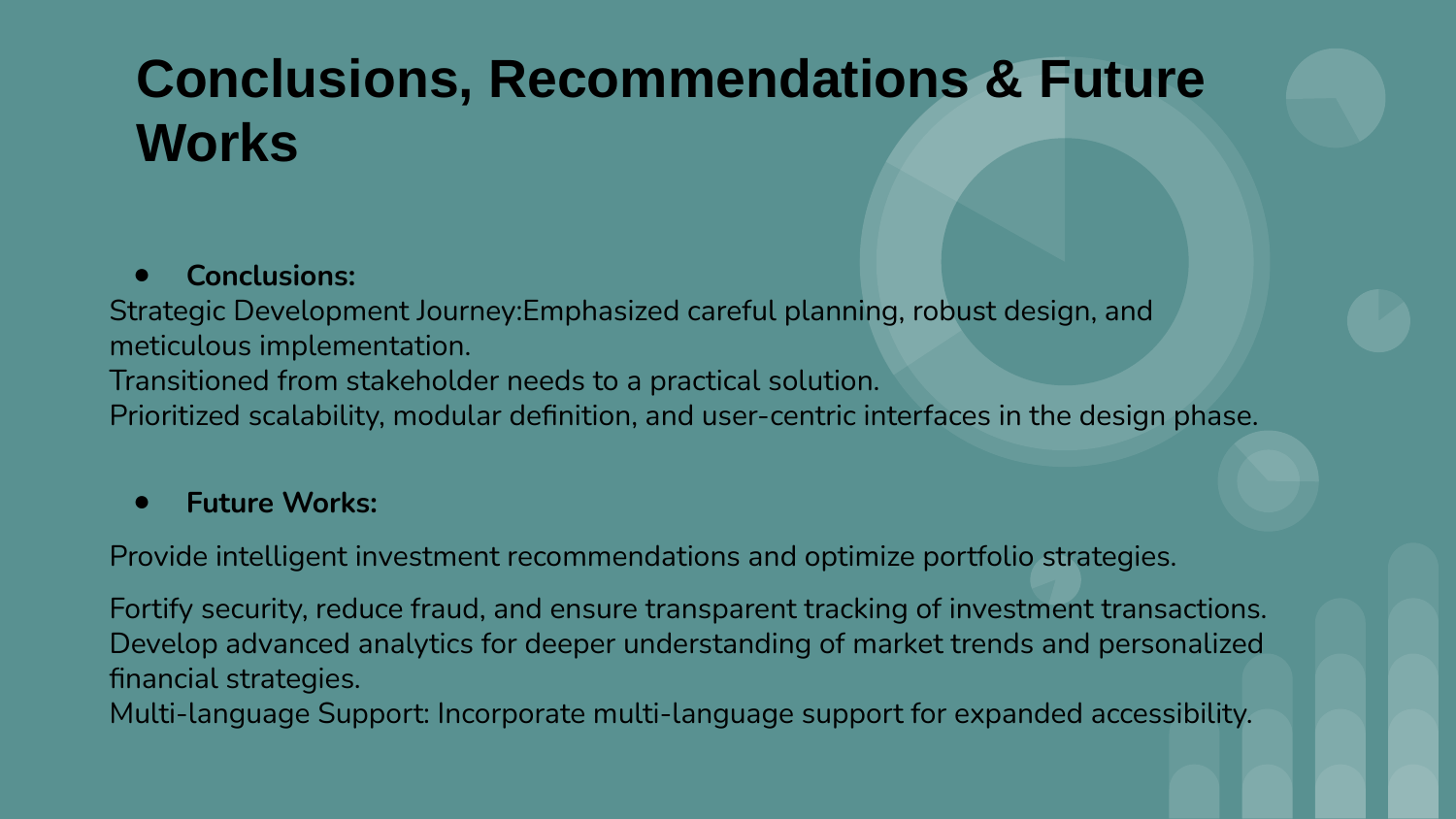

# Conclusions, Recommendations & Future Works

Conclusions:
Strategic Development Journey:Emphasized careful planning, robust design, and meticulous implementation.
Transitioned from stakeholder needs to a practical solution.
Prioritized scalability, modular definition, and user-centric interfaces in the design phase.

Future Works:
Provide intelligent investment recommendations and optimize portfolio strategies.
Fortify security, reduce fraud, and ensure transparent tracking of investment transactions.
Develop advanced analytics for deeper understanding of market trends and personalized financial strategies.
Multi-language Support: Incorporate multi-language support for expanded accessibility.